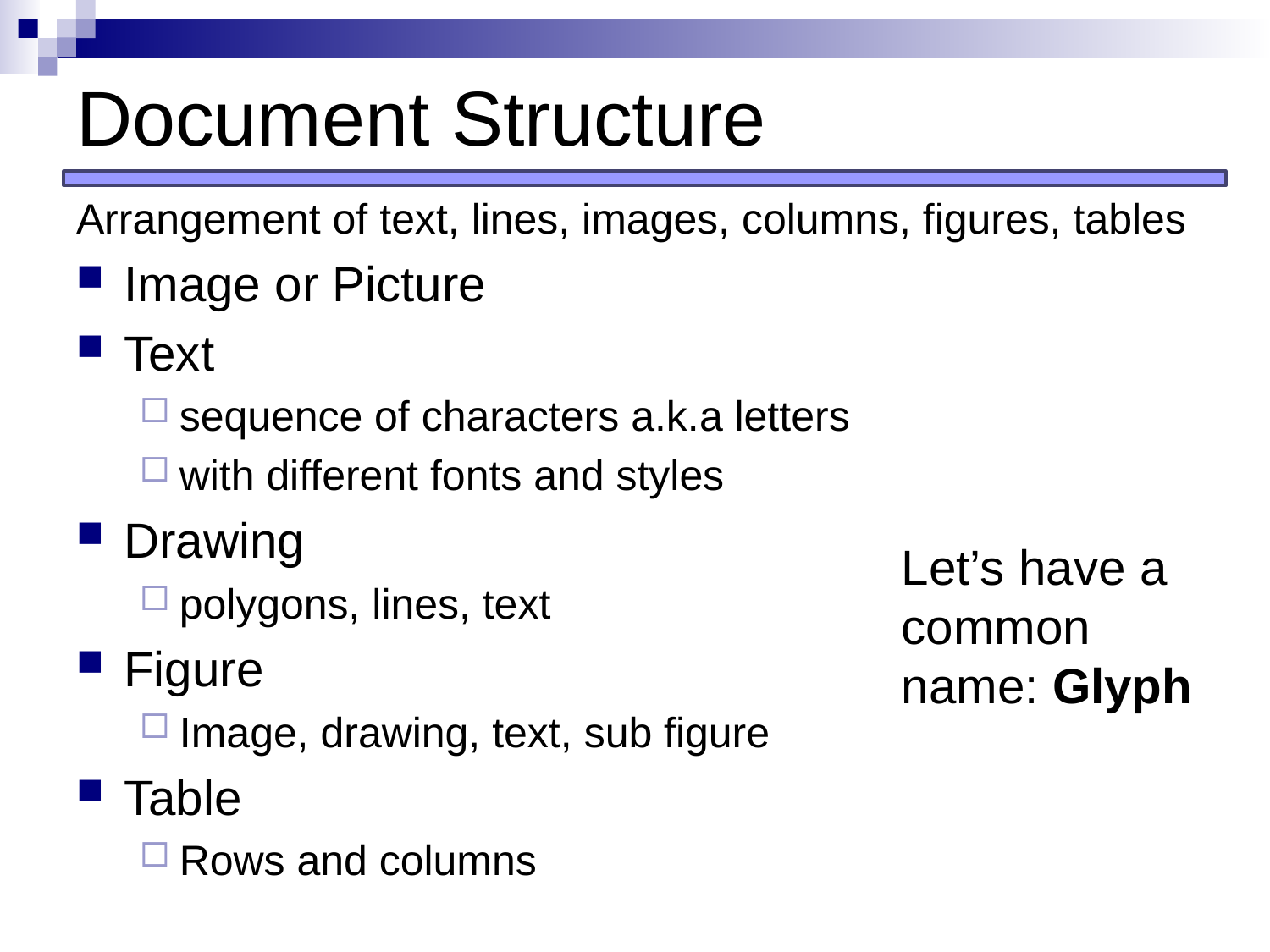

# Document Structure
Arrangement of text, lines, images, columns, figures, tables
Image or Picture
Text
sequence of characters a.k.a letters
with different fonts and styles
Drawing
polygons, lines, text
Figure
Image, drawing, text, sub figure
Table
Rows and columns
Let’s have a common name: Glyph